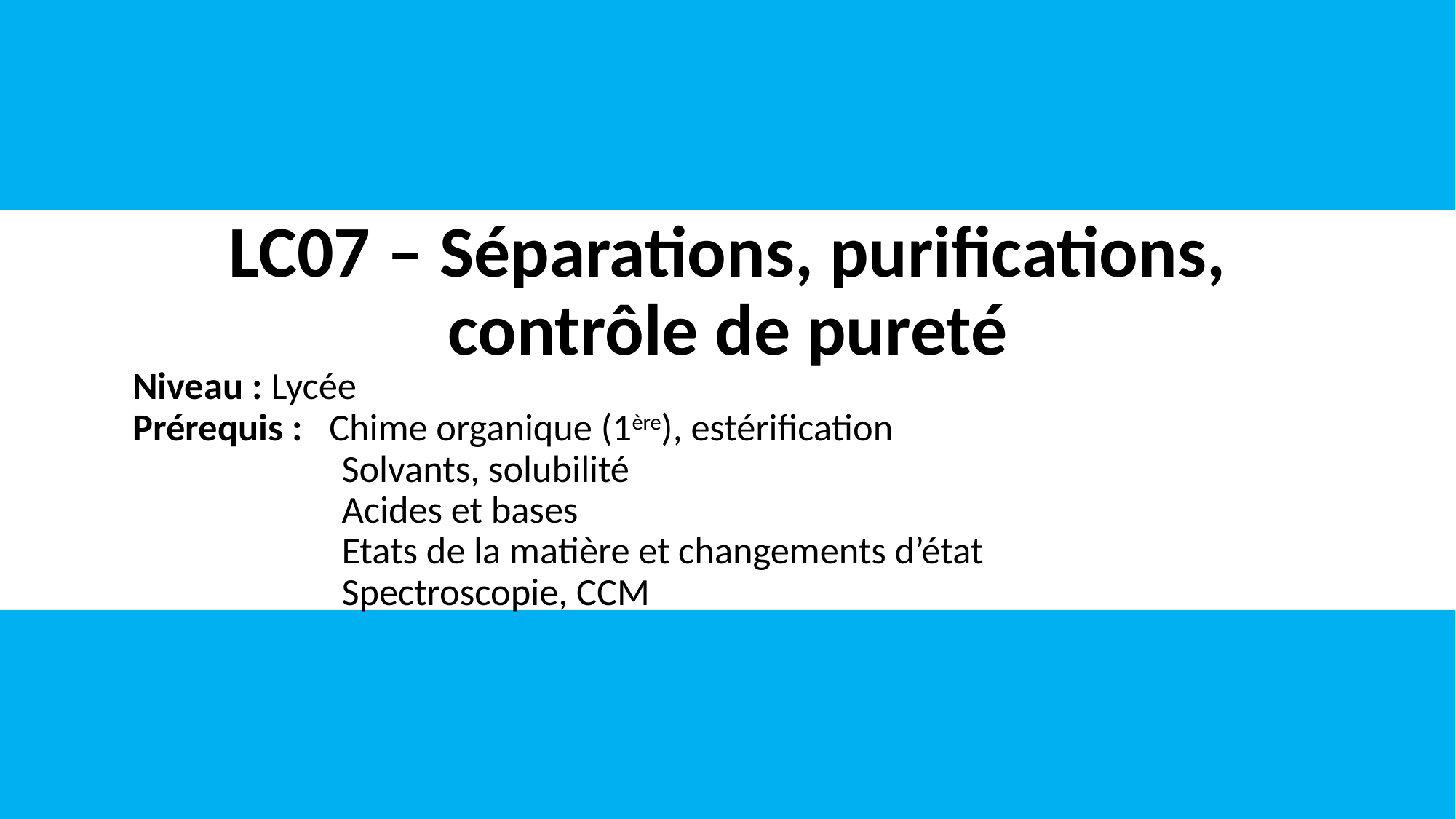

# LC07 – Séparations, purifications, contrôle de pureté
Niveau : Lycée
Prérequis : 	Chime organique (1ère), estérification
Solvants, solubilité
Acides et bases
Etats de la matière et changements d’état
Spectroscopie, CCM